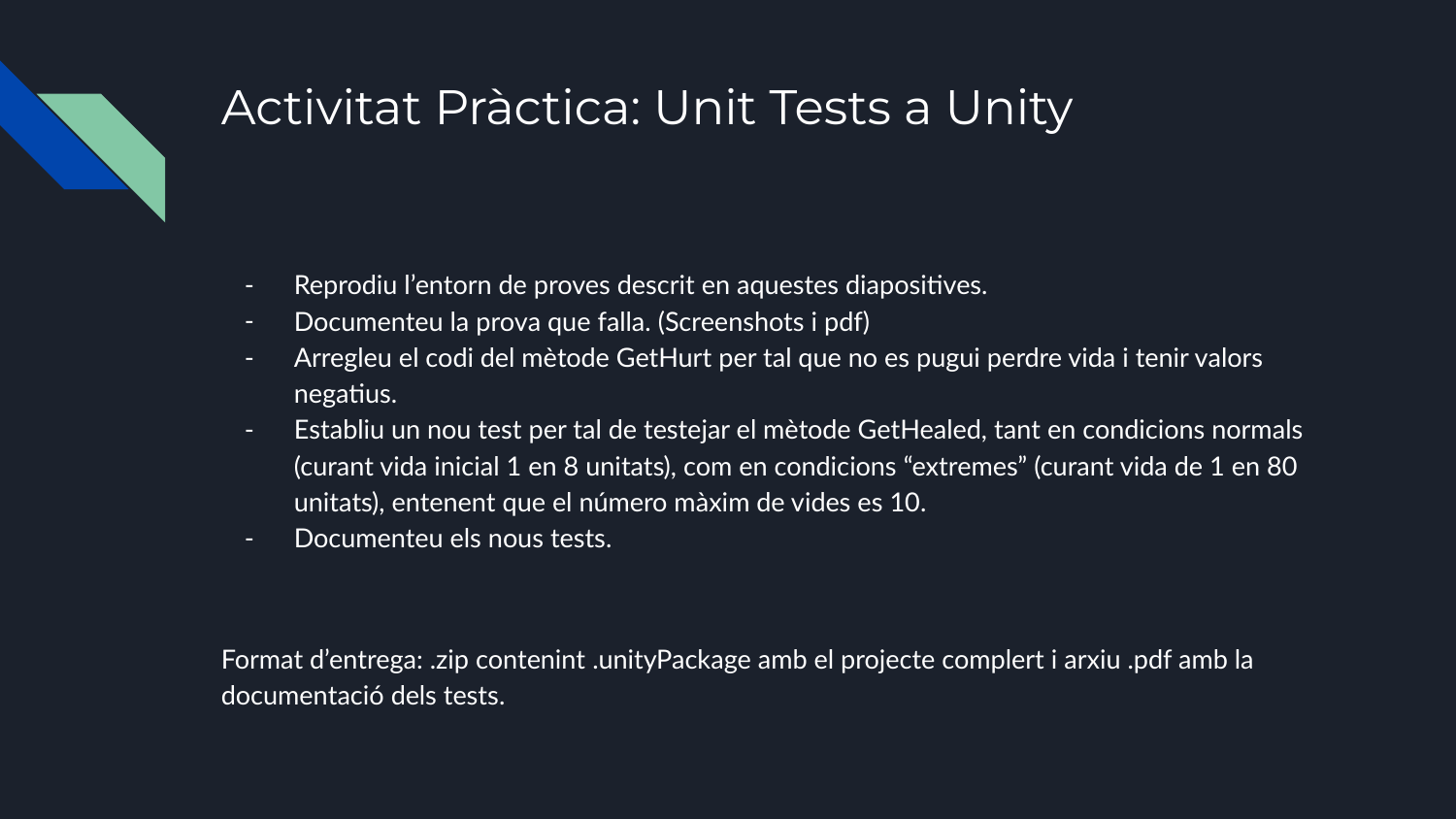

# Activitat Pràctica: Unit Tests a Unity
Reprodiu l’entorn de proves descrit en aquestes diapositives.
Documenteu la prova que falla. (Screenshots i pdf)
Arregleu el codi del mètode GetHurt per tal que no es pugui perdre vida i tenir valors negatius.
Establiu un nou test per tal de testejar el mètode GetHealed, tant en condicions normals (curant vida inicial 1 en 8 unitats), com en condicions “extremes” (curant vida de 1 en 80 unitats), entenent que el número màxim de vides es 10.
Documenteu els nous tests.

Format d’entrega: .zip contenint .unityPackage amb el projecte complert i arxiu .pdf amb la documentació dels tests.